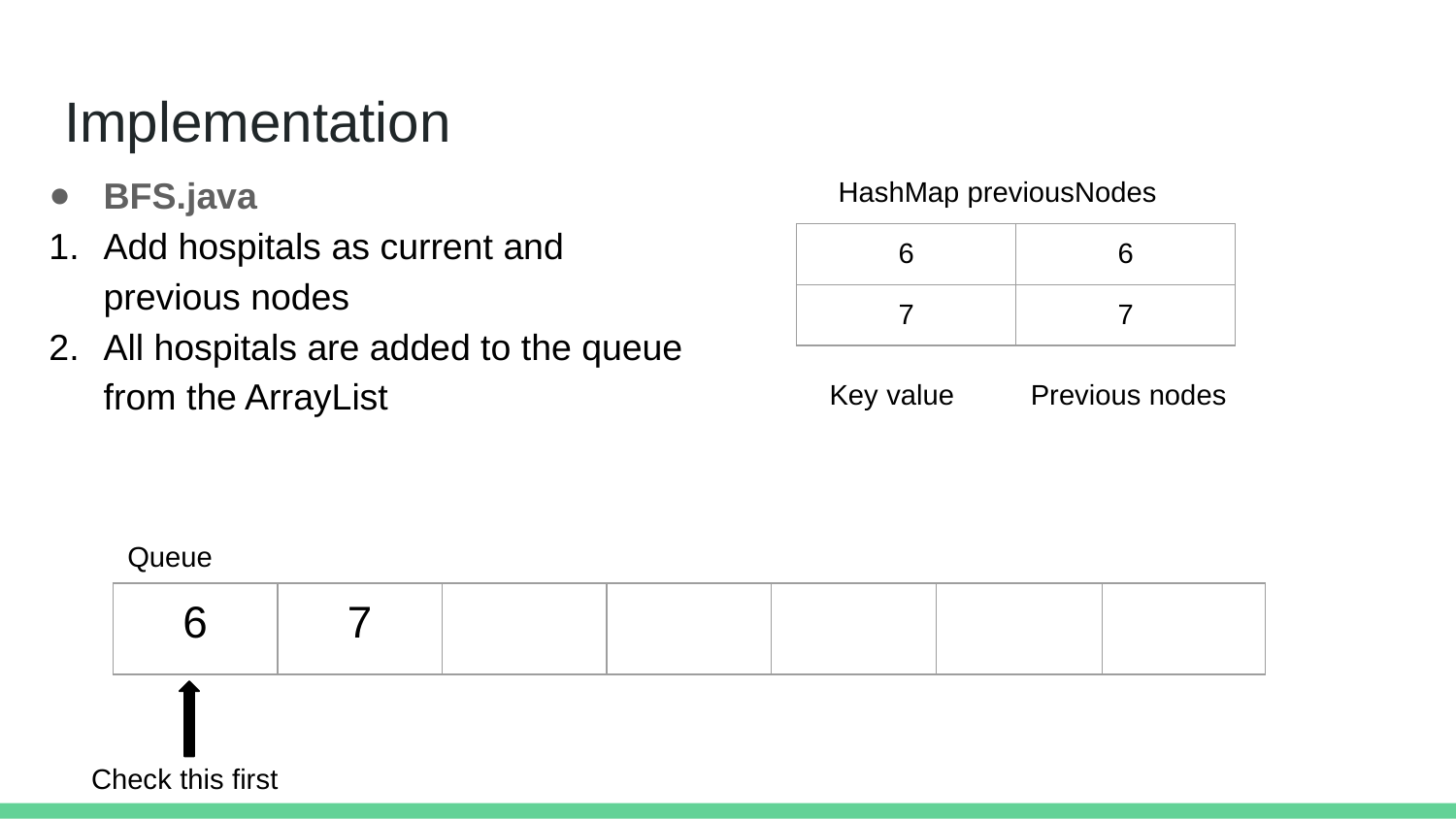

# Implementation
BFS.java
Add hospitals as current and previous nodes
All hospitals are added to the queue from the ArrayList

HashMap previousNodes
| 6 | 6 |
| --- | --- |
| 7 | 7 |
Key value
Previous nodes
Queue
| 6 | 7 |  |  |  |  |  |
| --- | --- | --- | --- | --- | --- | --- |

Check this first